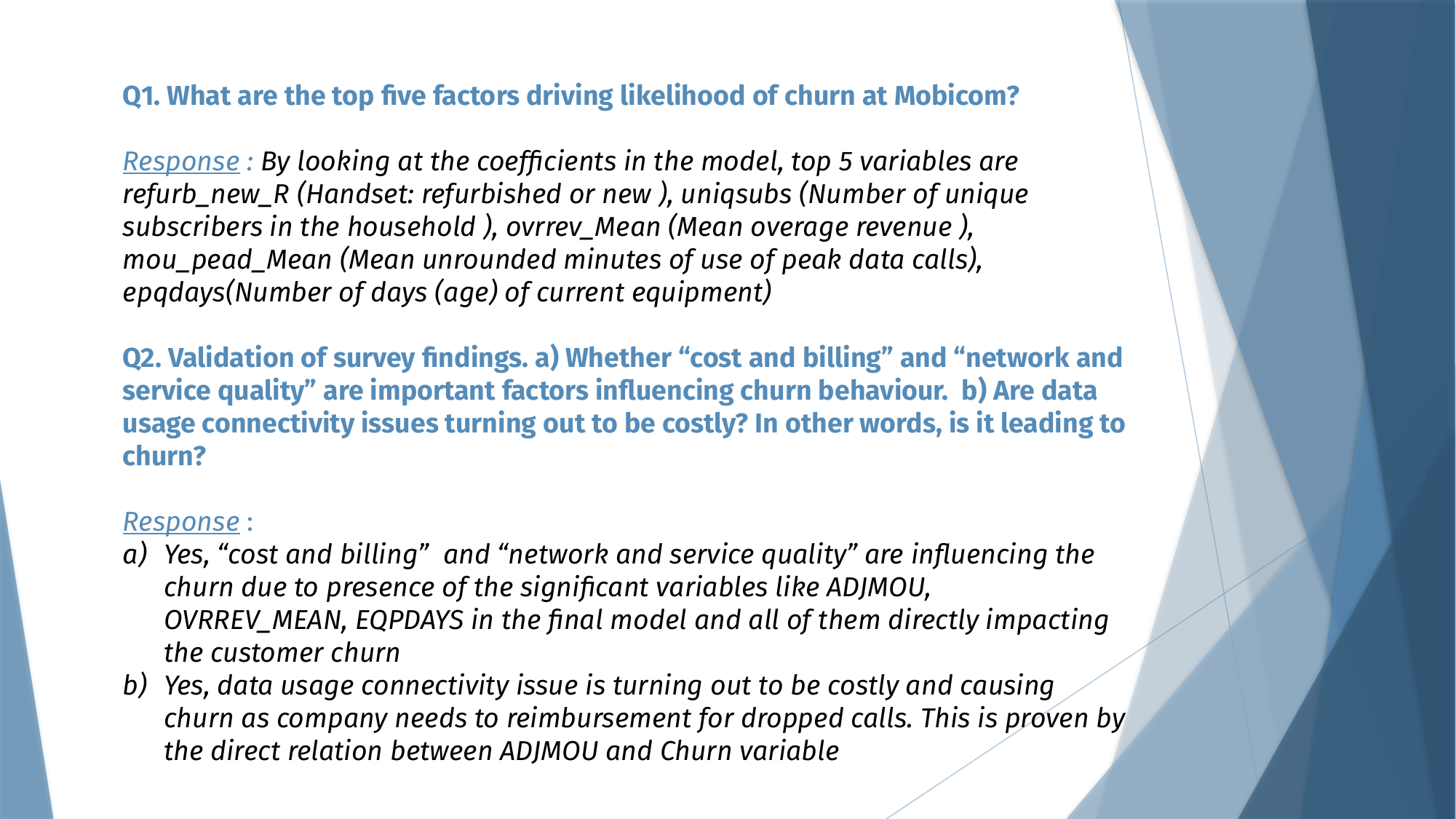

Q1. What are the top five factors driving likelihood of churn at Mobicom?

Response : By looking at the coefficients in the model, top 5 variables are refurb_new_R (Handset: refurbished or new ), uniqsubs (Number of unique subscribers in the household ), ovrrev_Mean (Mean overage revenue ), mou_pead_Mean (Mean unrounded minutes of use of peak data calls), epqdays(Number of days (age) of current equipment)

Q2. Validation of survey findings. a) Whether “cost and billing” and “network and service quality” are important factors influencing churn behaviour.  b) Are data usage connectivity issues turning out to be costly? In other words, is it leading to churn?

Response :
Yes, “cost and billing”  and “network and service quality” are influencing the churn due to presence of the significant variables like ADJMOU, OVRREV_MEAN, EQPDAYS in the final model and all of them directly impacting the customer churn
Yes, data usage connectivity issue is turning out to be costly and causing churn as company needs to reimbursement for dropped calls. This is proven by the direct relation between ADJMOU and Churn variable